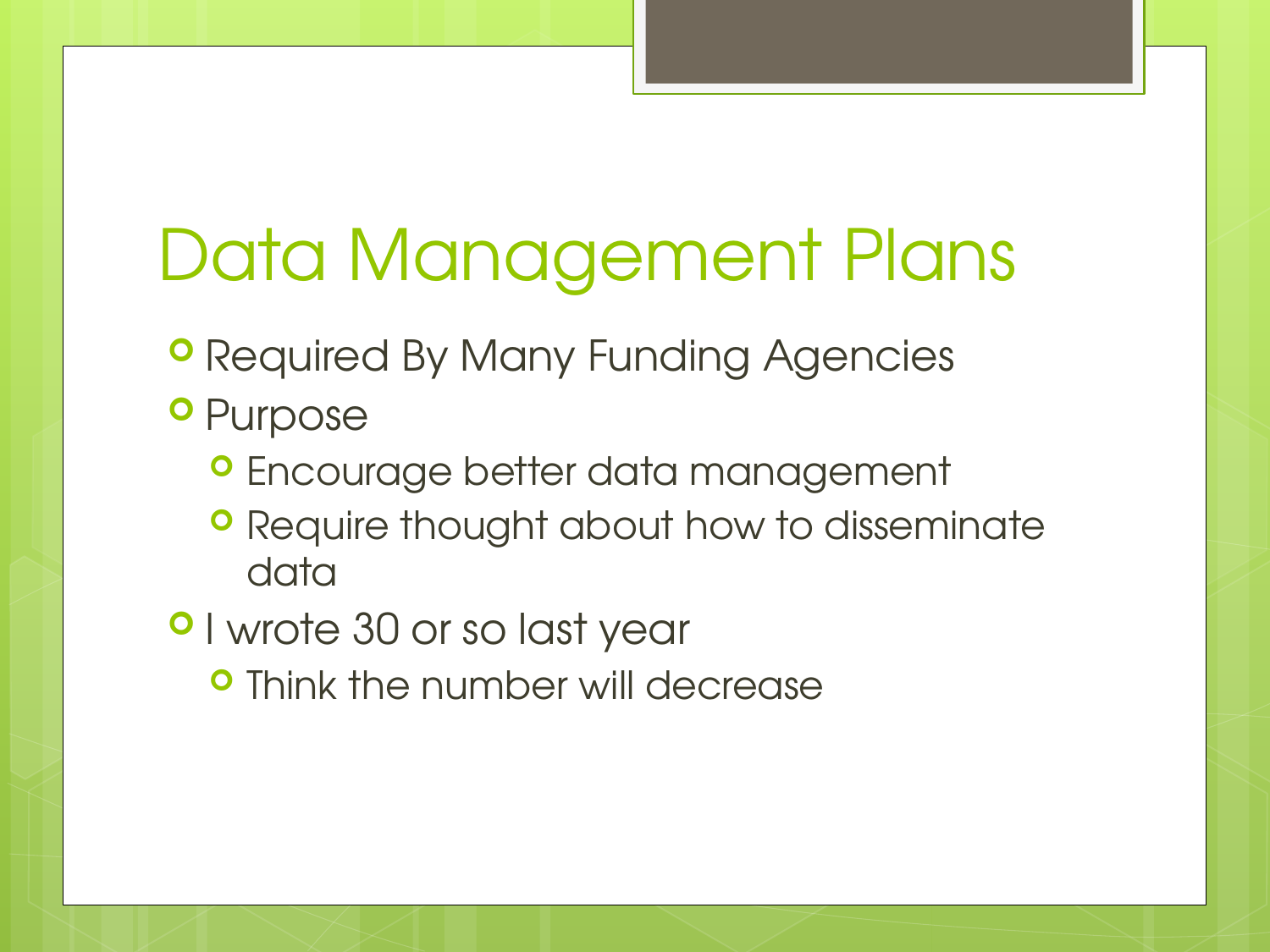

# Data Management Plans
Required By Many Funding Agencies
Purpose
Encourage better data management
Require thought about how to disseminate data
I wrote 30 or so last year
Think the number will decrease